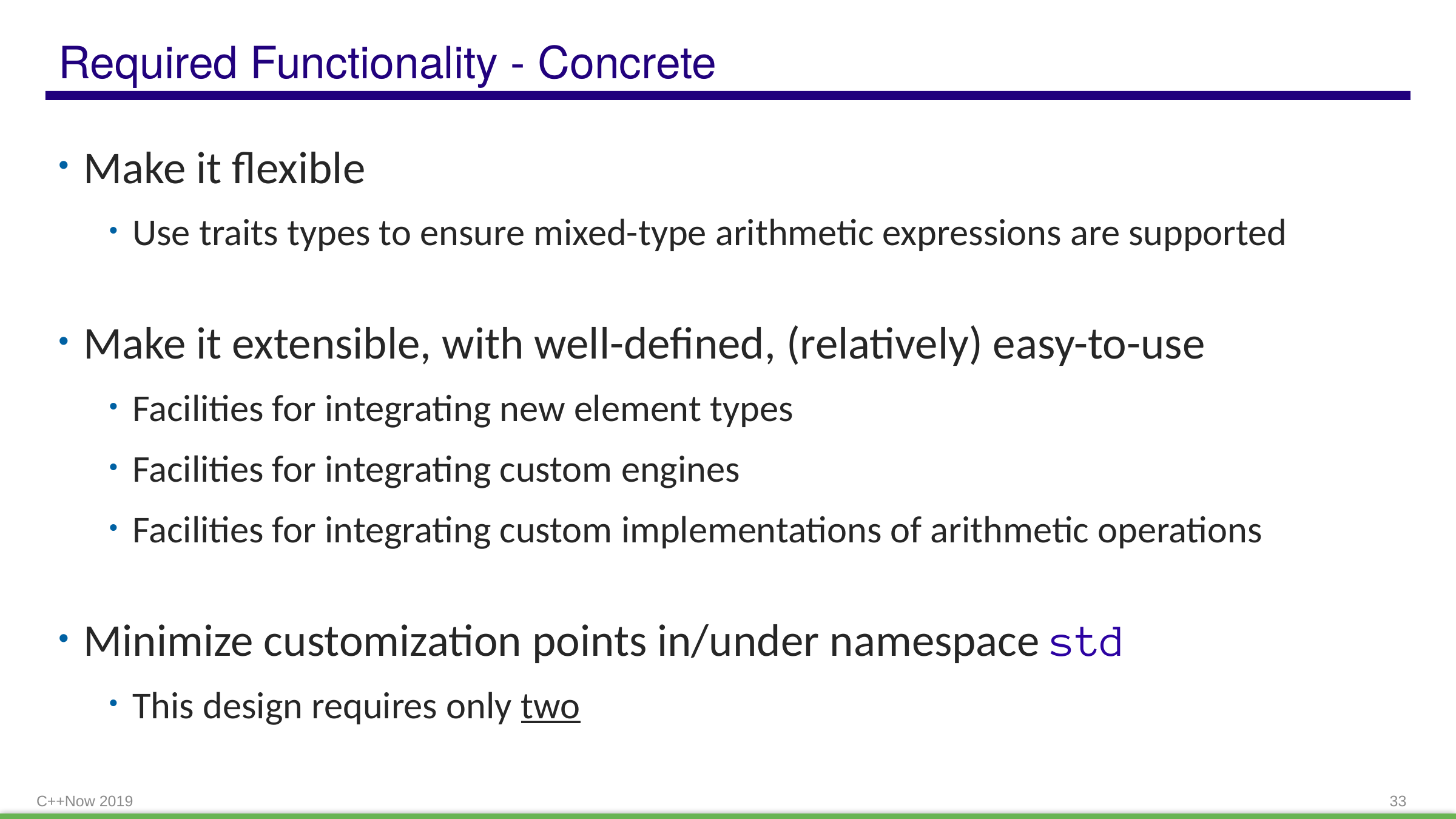

# Required Functionality - Concrete
Make it flexible
Use traits types to ensure mixed-type arithmetic expressions are supported
Make it extensible, with well-defined, (relatively) easy-to-use
Facilities for integrating new element types
Facilities for integrating custom engines
Facilities for integrating custom implementations of arithmetic operations
Minimize customization points in/under namespace std
This design requires only two
C++Now 2019
33